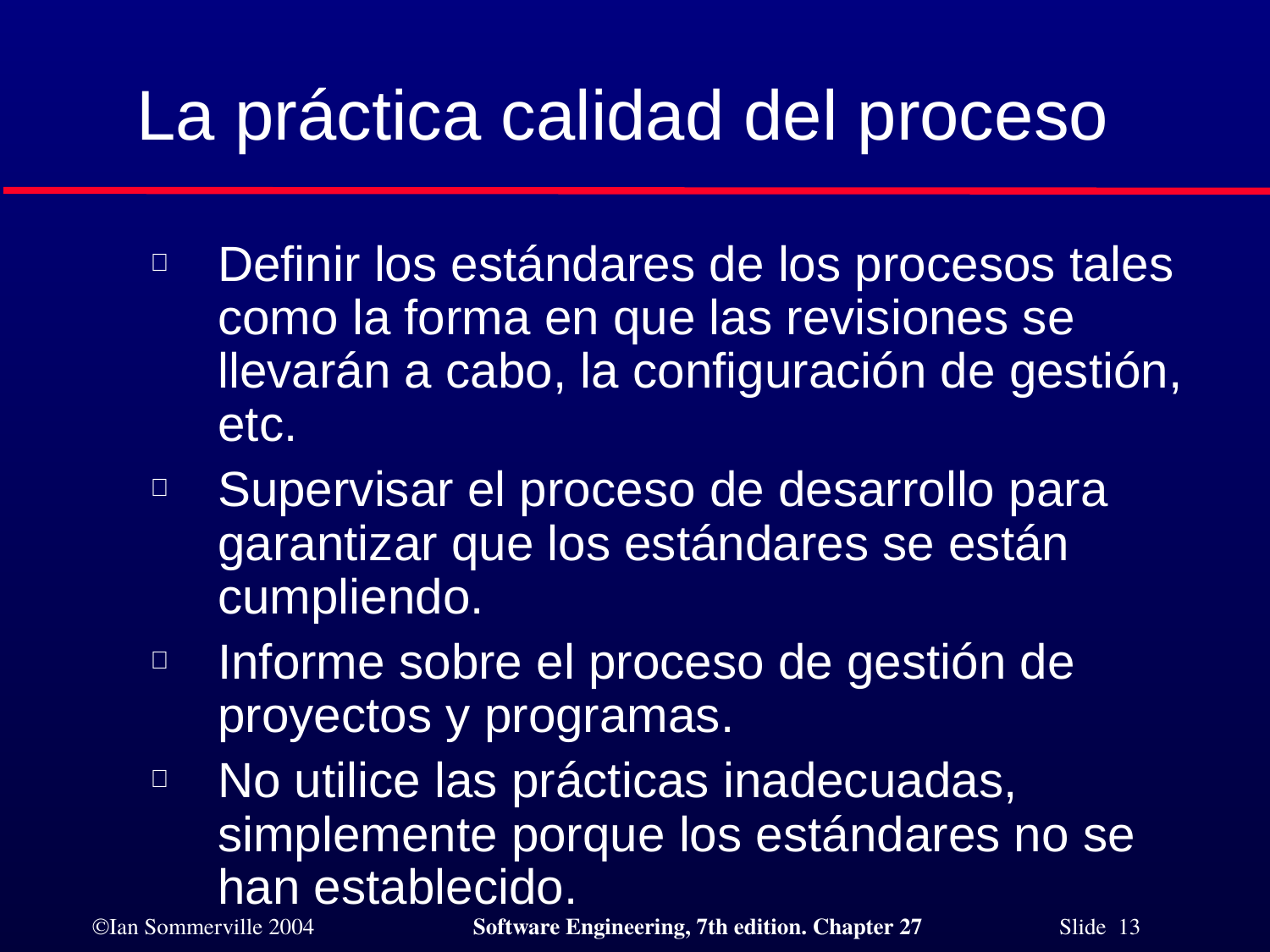

La práctica calidad del proceso
# Definir los estándares de los procesos tales como la forma en que las revisiones se llevarán a cabo, la configuración de gestión, etc.
Supervisar el proceso de desarrollo para garantizar que los estándares se están cumpliendo.
Informe sobre el proceso de gestión de proyectos y programas.
No utilice las prácticas inadecuadas, simplemente porque los estándares no se han establecido.